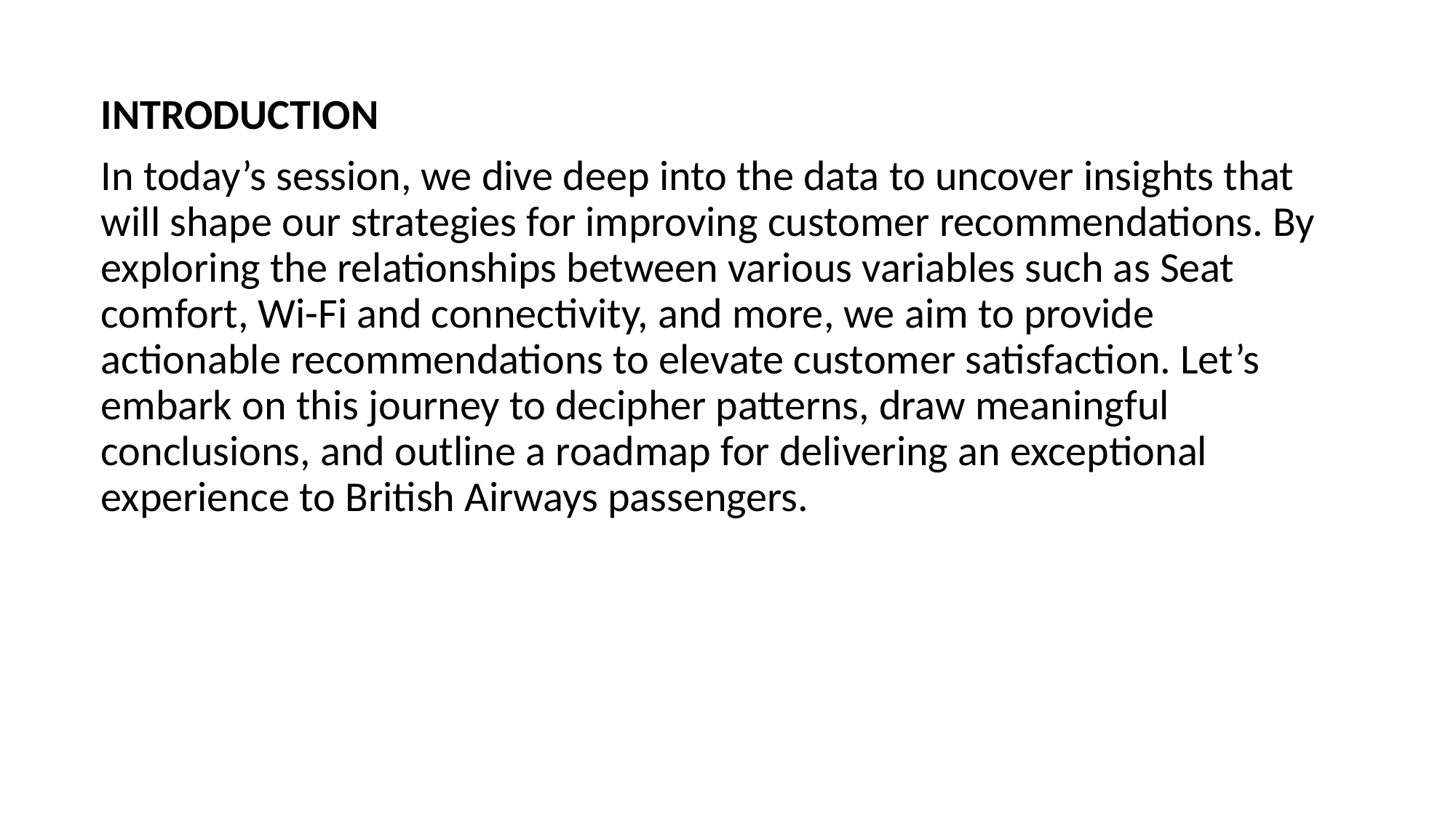

INTRODUCTION
In today’s session, we dive deep into the data to uncover insights that will shape our strategies for improving customer recommendations. By exploring the relationships between various variables such as Seat comfort, Wi-Fi and connectivity, and more, we aim to provide actionable recommendations to elevate customer satisfaction. Let’s embark on this journey to decipher patterns, draw meaningful conclusions, and outline a roadmap for delivering an exceptional experience to British Airways passengers.